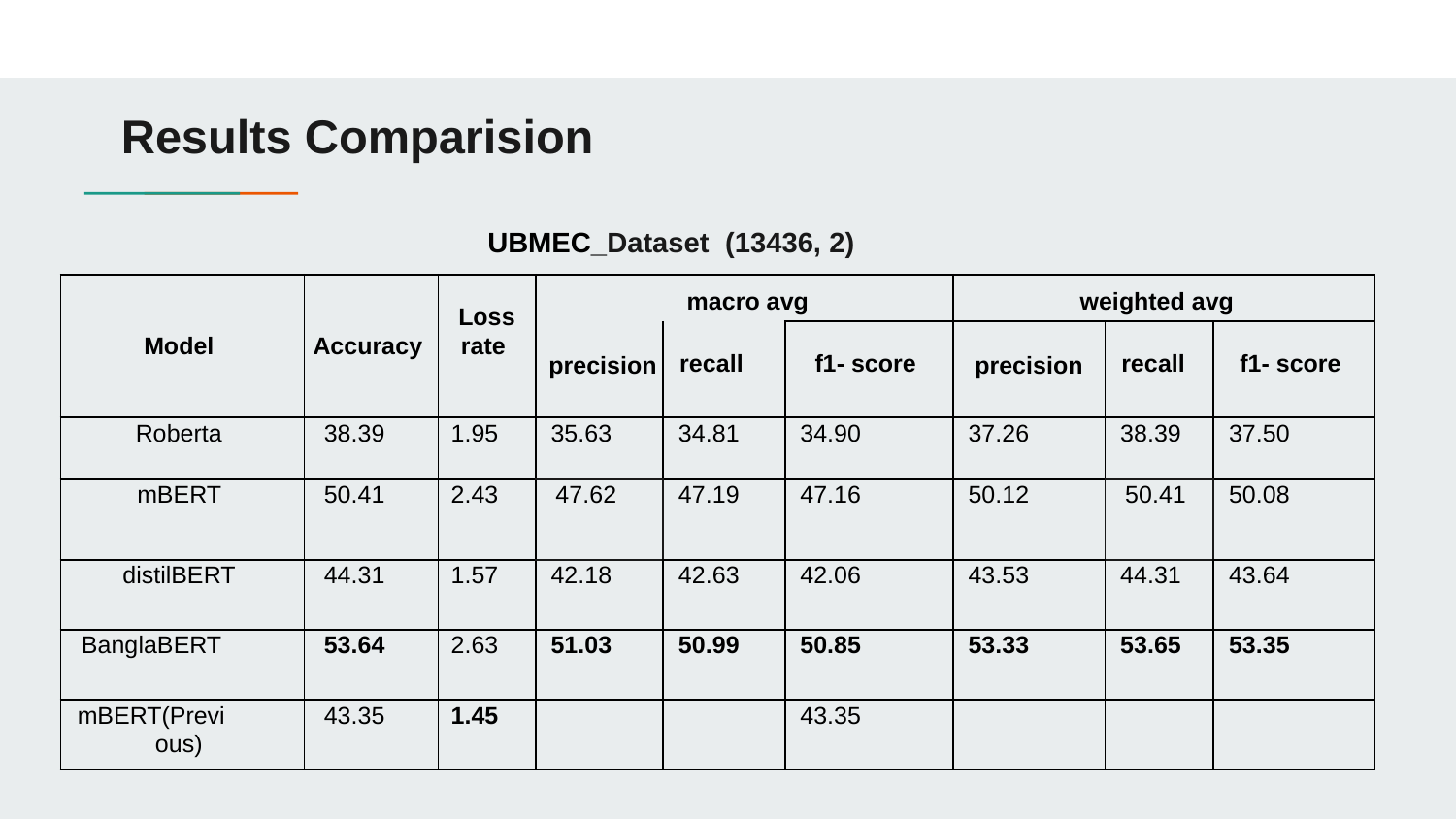

# Results Comparision
UBMEC_Dataset  (13436, 2)

| Model | Accuracy | Loss rate | macro avg |  |  | weighted avg |  |  |
| --- | --- | --- | --- | --- | --- | --- | --- | --- |
|  |  |  | precision | recall | f1- score | precision | recall | f1- score |
| Roberta | 38.39 | 1.95 | 35.63 | 34.81 | 34.90 | 37.26 | 38.39 | 37.50 |
| mBERT | 50.41 | 2.43 | 47.62 | 47.19 | 47.16 | 50.12 | 50.41 | 50.08 |
| distilBERT | 44.31 | 1.57 | 42.18 | 42.63 | 42.06 | 43.53 | 44.31 | 43.64 |
| BanglaBERT | 53.64 | 2.63 | 51.03 | 50.99 | 50.85 | 53.33 | 53.65 | 53.35 |
| mBERT(Previ ous) | 43.35 | 1.45 |  |  | 43.35 |  |  |  |